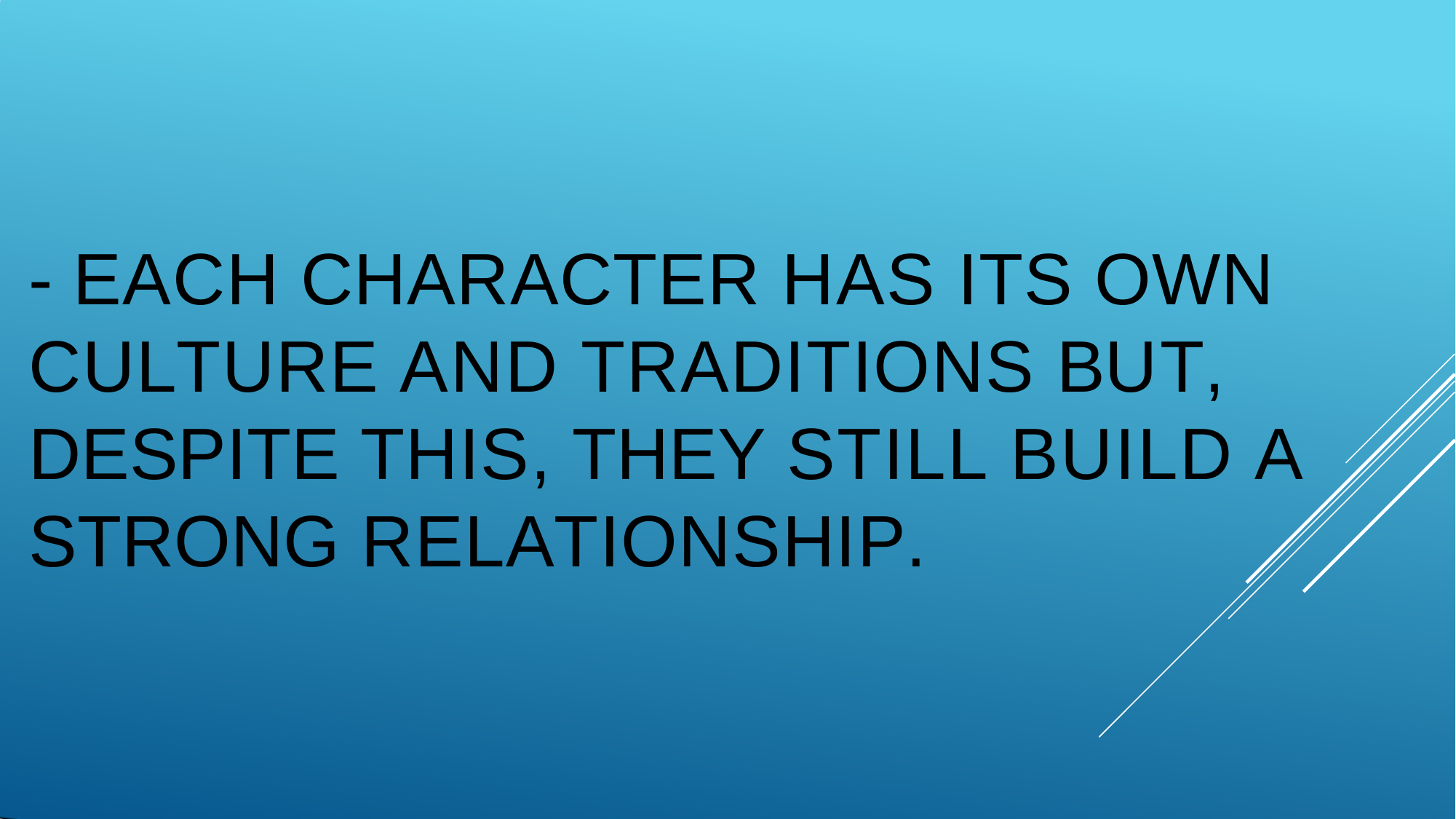

- EACH CHARACTER HAS ITS OWN CULTURE AND TRADITIONS BUT, DESPITE THIS, THEY STILL BUILD A STRONG RELATIONSHIP.